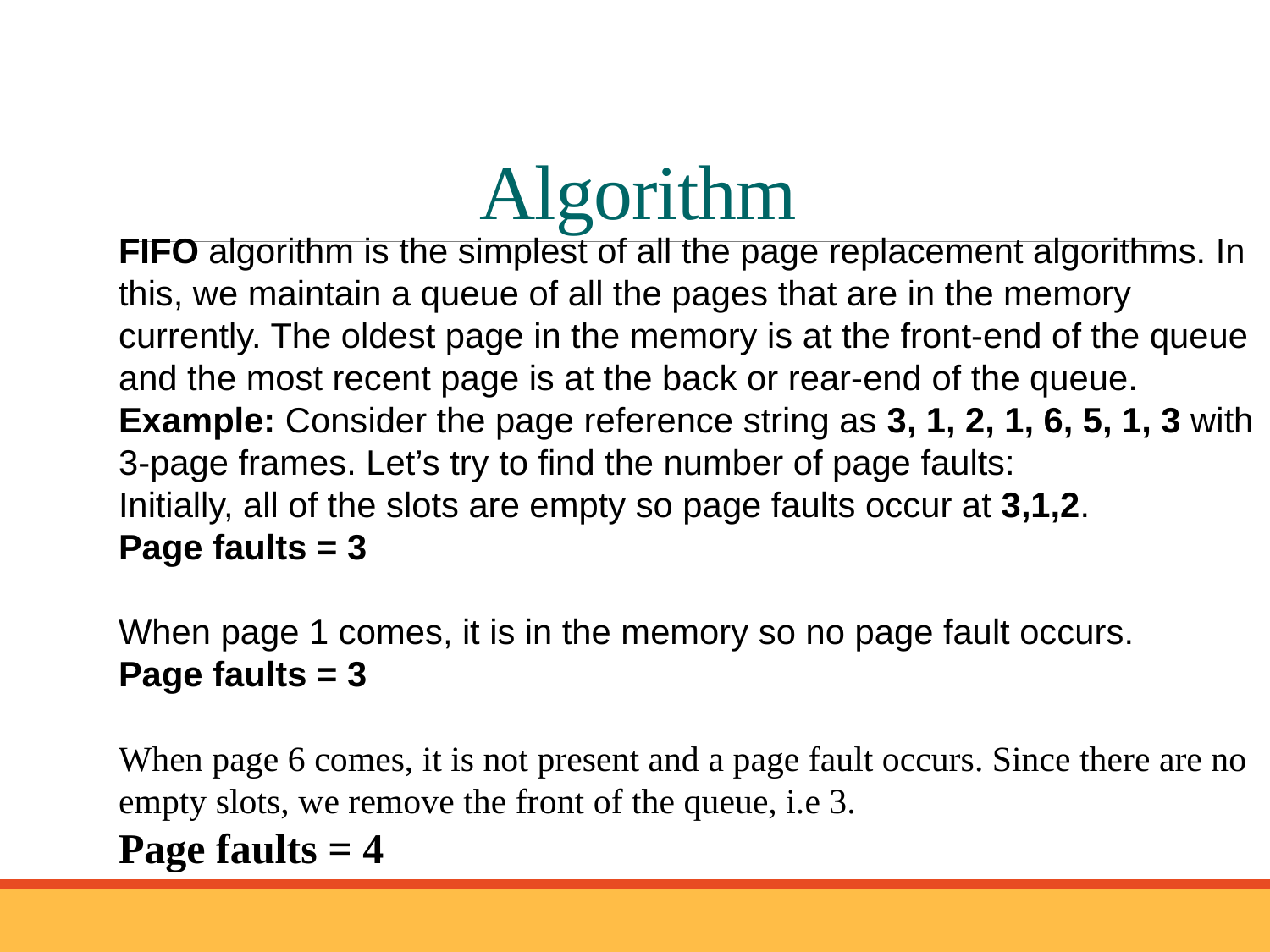

# Algorithm
FIFO algorithm is the simplest of all the page replacement algorithms. In this, we maintain a queue of all the pages that are in the memory currently. The oldest page in the memory is at the front-end of the queue and the most recent page is at the back or rear-end of the queue. 
Example: Consider the page reference string as 3, 1, 2, 1, 6, 5, 1, 3 with 3-page frames. Let’s try to find the number of page faults:
Initially, all of the slots are empty so page faults occur at 3,1,2.
Page faults = 3

When page 1 comes, it is in the memory so no page fault occurs.
Page faults = 3

When page 6 comes, it is not present and a page fault occurs. Since there are no empty slots, we remove the front of the queue, i.e 3.
Page faults = 4